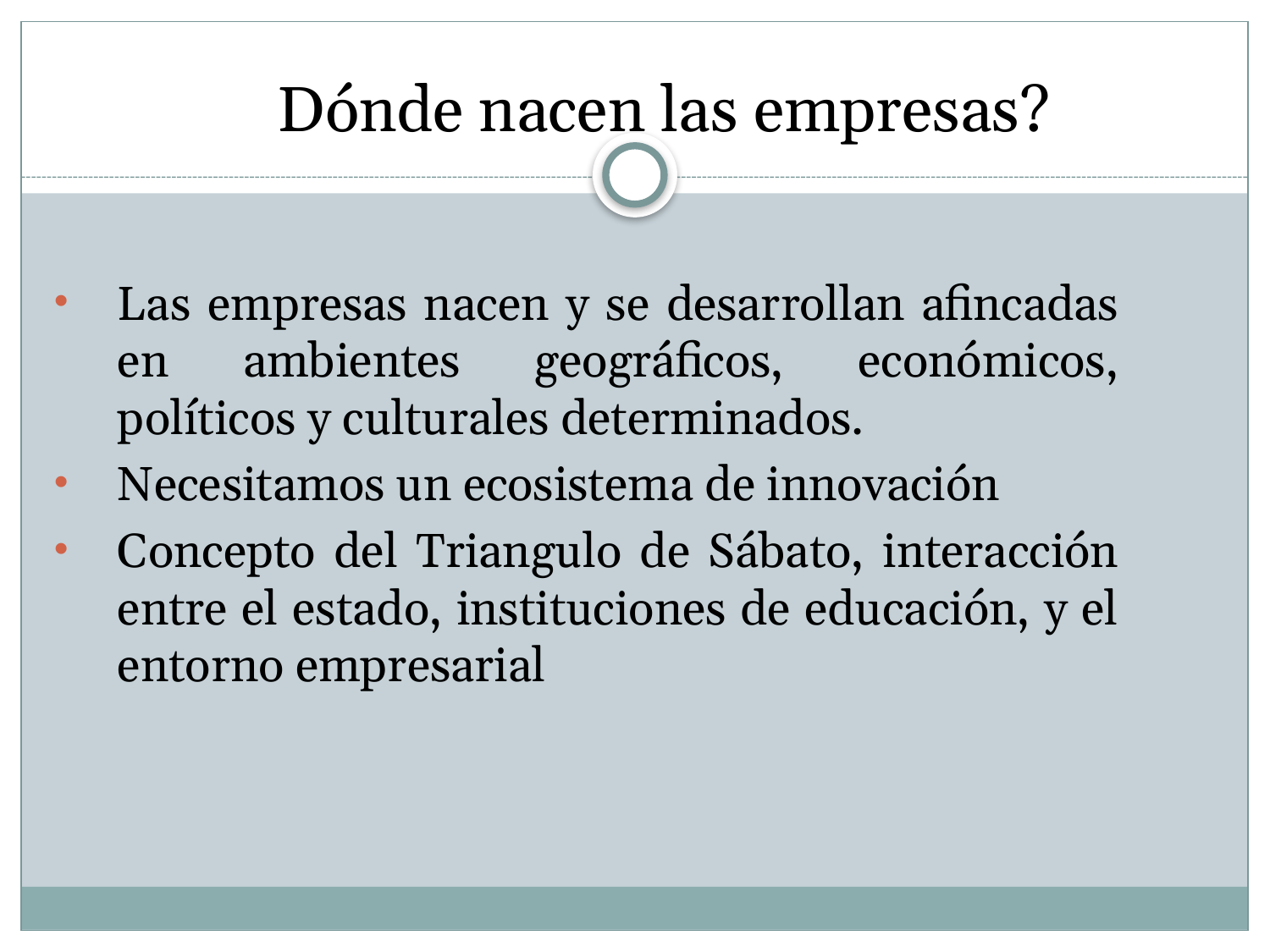

Dónde nacen las empresas?
#
Las empresas nacen y se desarrollan afincadas en ambientes geográficos, económicos, políticos y culturales determinados.
Necesitamos un ecosistema de innovación
Concepto del Triangulo de Sábato, interacción entre el estado, instituciones de educación, y el entorno empresarial